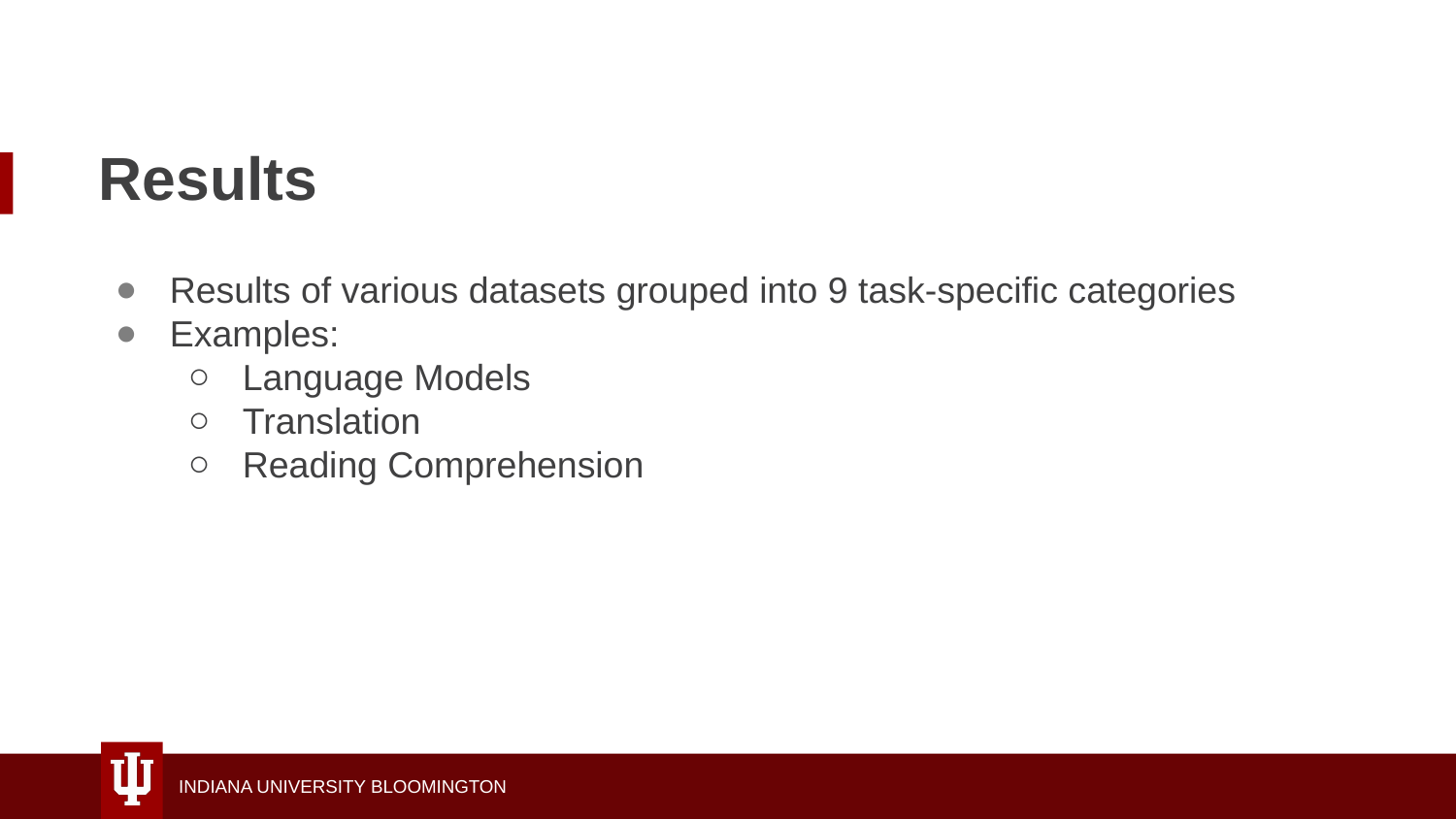

# Results
Results of various datasets grouped into 9 task-specific categories
Examples:
Language Models
Translation
Reading Comprehension